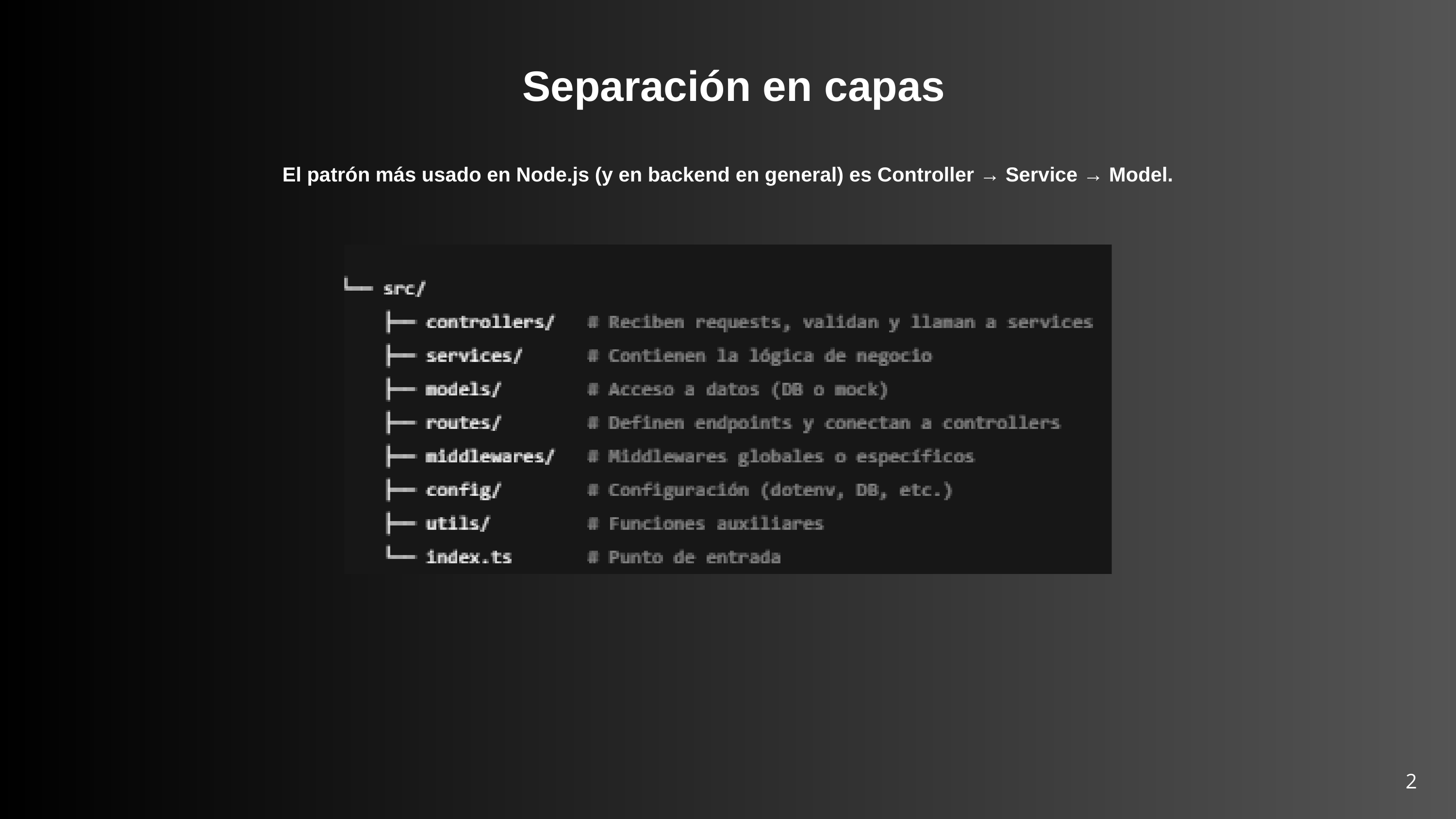

Separación en capas
El patrón más usado en Node.js (y en backend en general) es Controller → Service → Model.

2